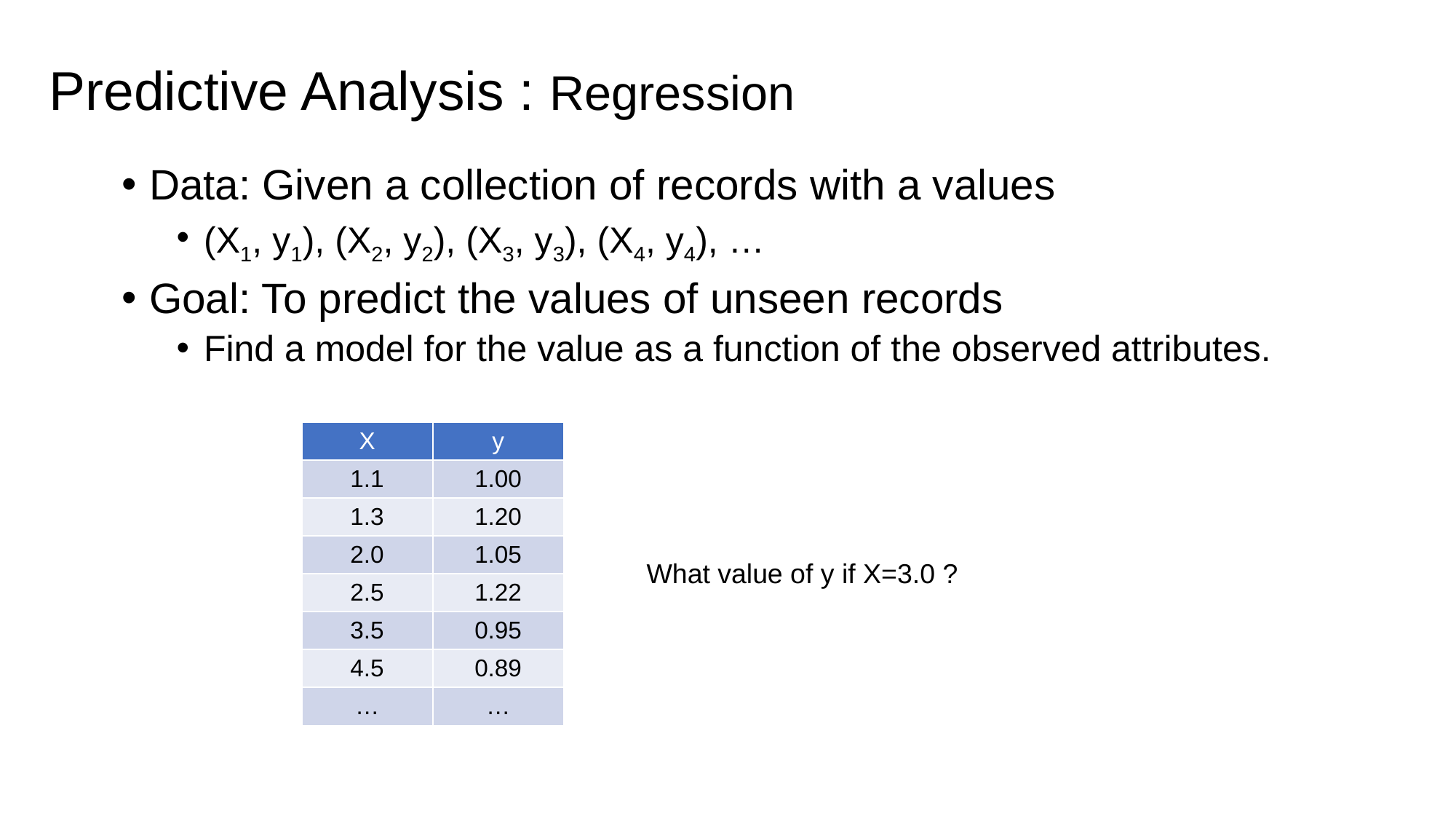

Predictive Analysis : Regression
Data: Given a collection of records with a values
(X1, y1), (X2, y2), (X3, y3), (X4, y4), …
Goal: To predict the values of unseen records
Find a model for the value as a function of the observed attributes.

| X | y |
| --- | --- |
| 1.1 | 1.00 |
| 1.3 | 1.20 |
| 2.0 | 1.05 |
| 2.5 | 1.22 |
| 3.5 | 0.95 |
| 4.5 | 0.89 |
| … | … |
What value of y if X=3.0 ?